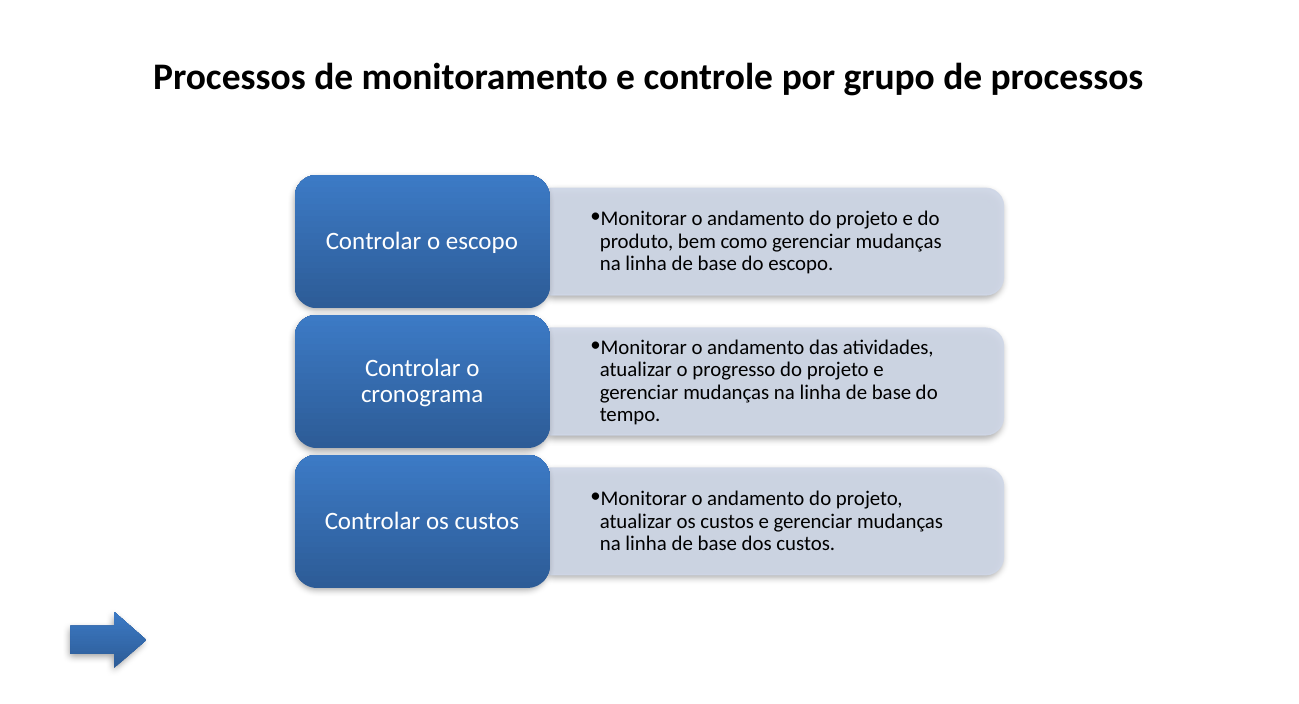

Processos de monitoramento e controle por grupo de processos

Controlar o escopo
Monitorar o andamento do projeto e do produto, bem como gerenciar mudanças na linha de base do escopo.

Controlar o cronograma
Monitorar o andamento das atividades, atualizar o progresso do projeto e gerenciar mudanças na linha de base do tempo.

Controlar os custos
Monitorar o andamento do projeto, atualizar os custos e gerenciar mudanças na linha de base dos custos.